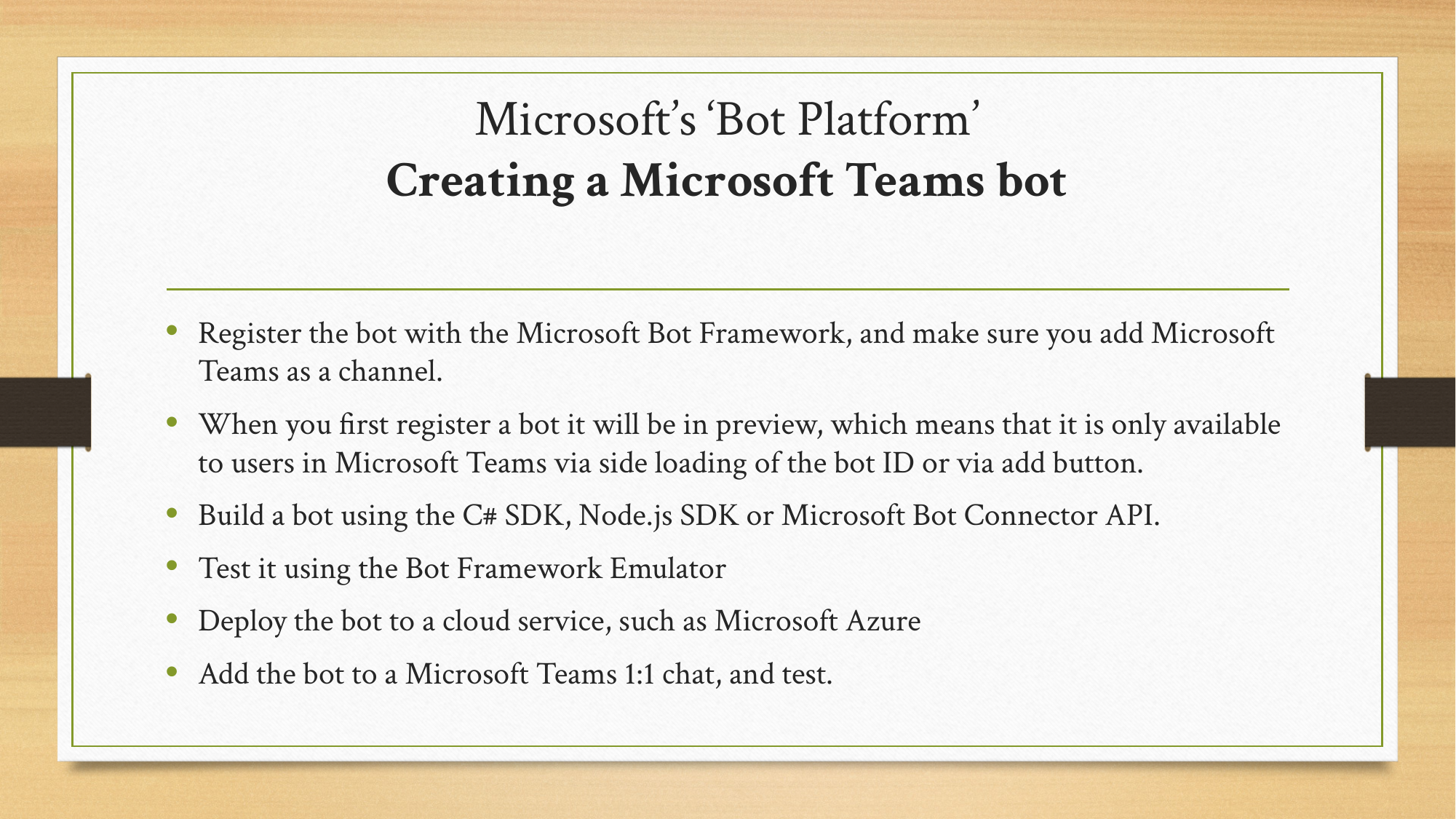

# Microsoft’s ‘Bot Platform’ Creating a Microsoft Teams bot
Register the bot with the Microsoft Bot Framework, and make sure you add Microsoft Teams as a channel.
When you first register a bot it will be in preview, which means that it is only available to users in Microsoft Teams via side loading of the bot ID or via add button.
Build a bot using the C# SDK, Node.js SDK or Microsoft Bot Connector API.
Test it using the Bot Framework Emulator
Deploy the bot to a cloud service, such as Microsoft Azure
Add the bot to a Microsoft Teams 1:1 chat, and test.